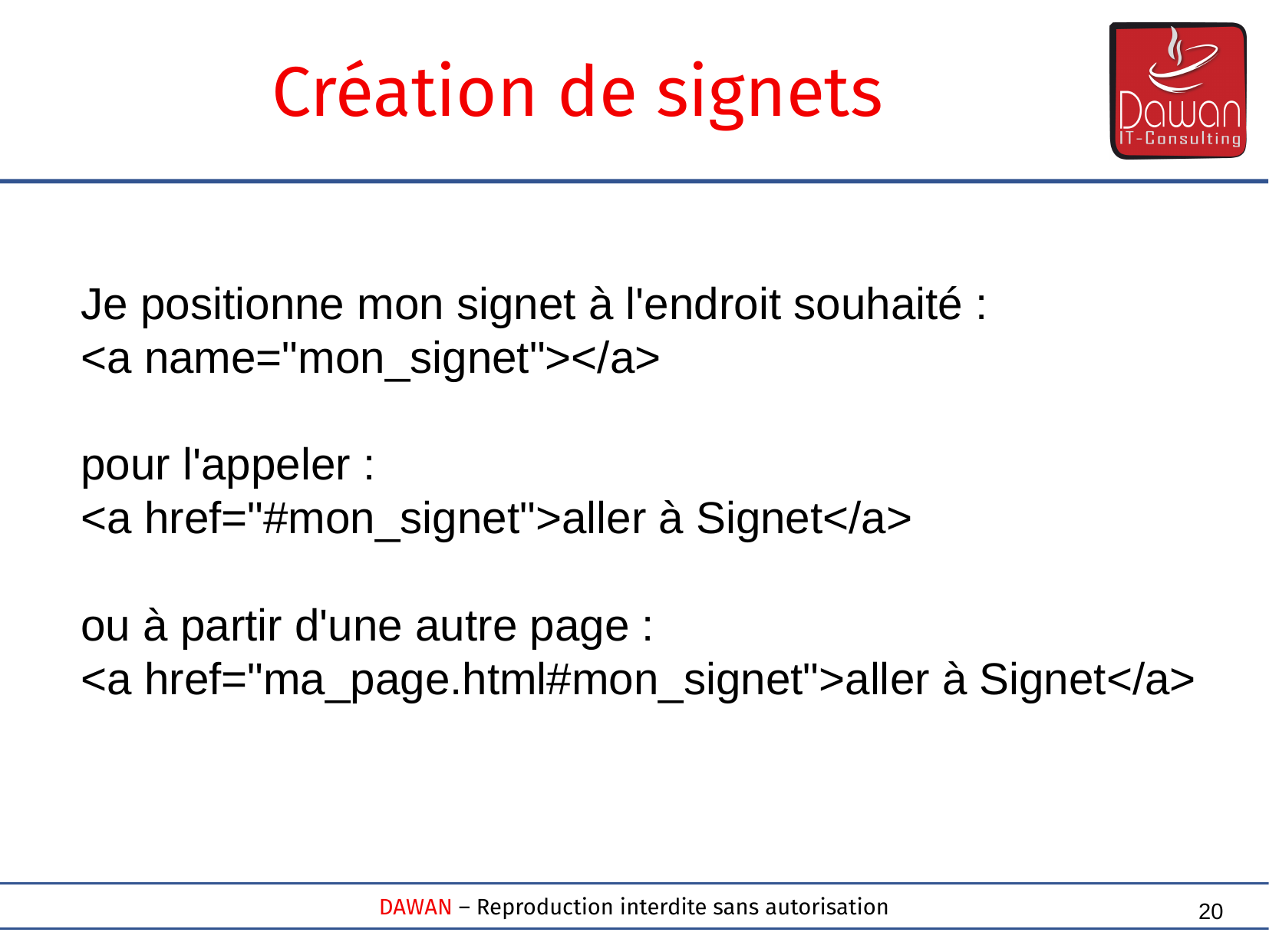

Création de signets

Je positionne mon signet à l'endroit souhaité :
<a name="mon_signet"></a>

pour l'appeler :
<a href="#mon_signet">aller à Signet</a>

ou à partir d'une autre page :
<a href="ma_page.html#mon_signet">aller à Signet</a>
20